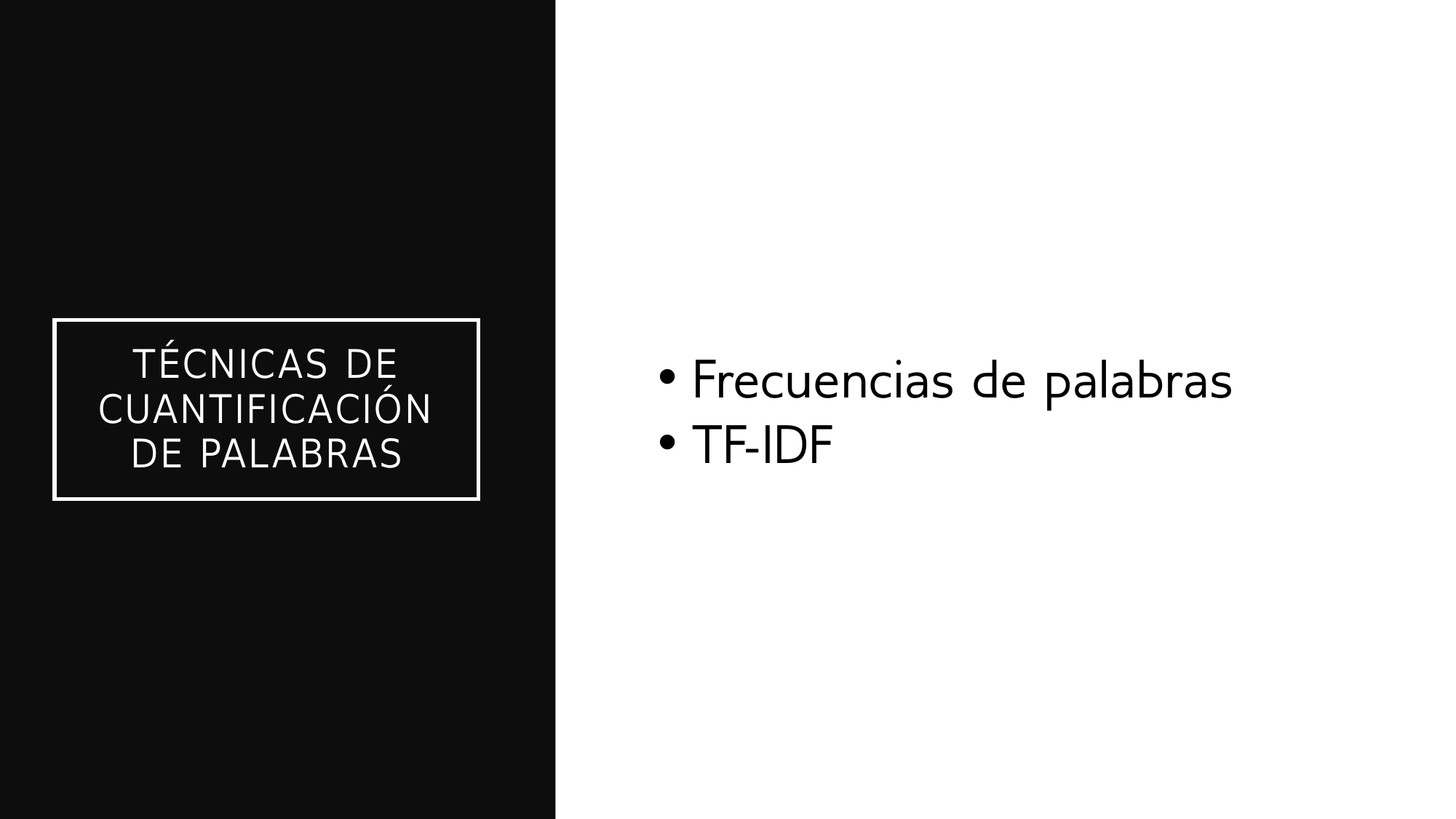

# Técnicas de cuantificación de palabras
Frecuencias de palabras
TF-IDF